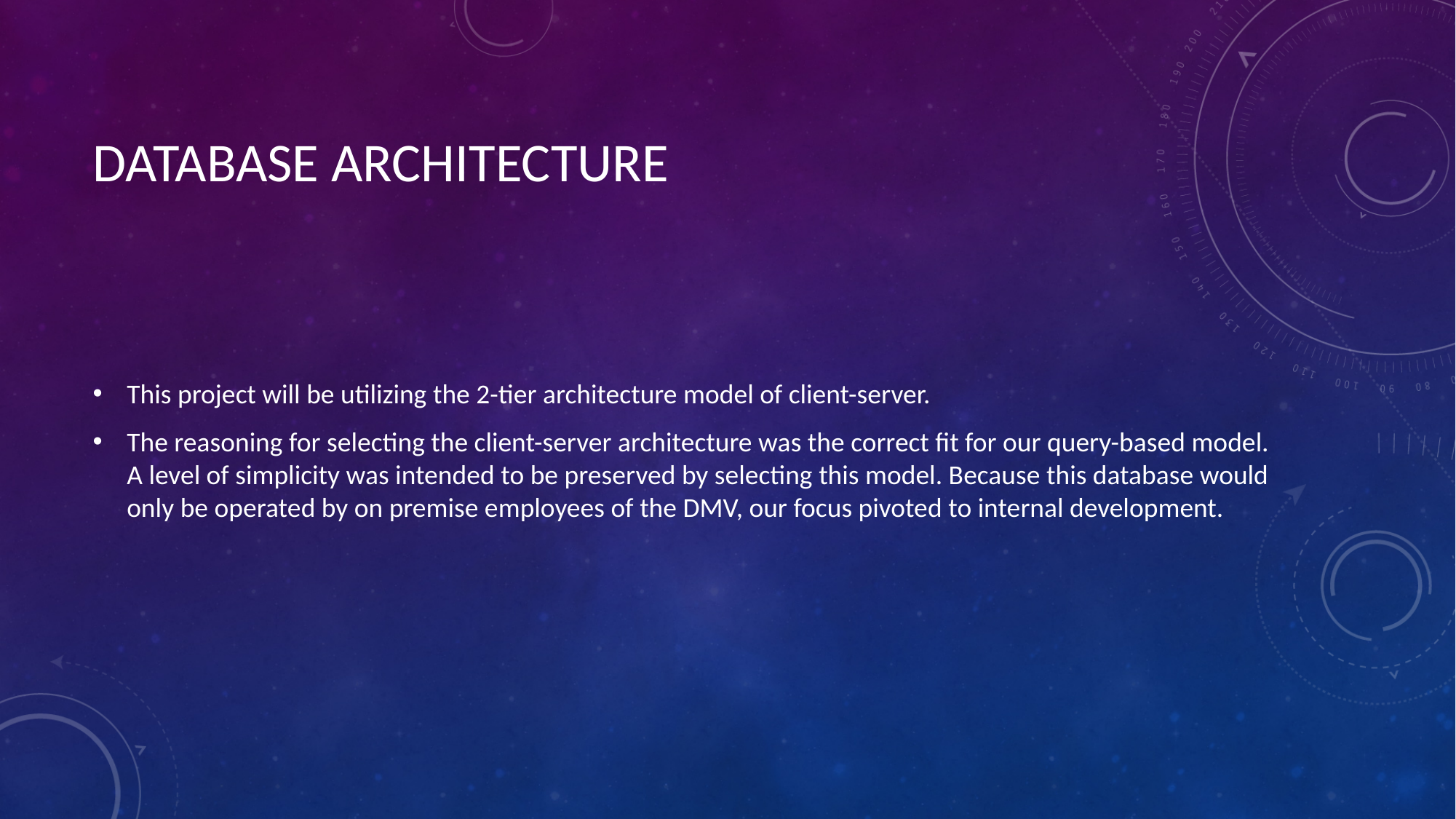

# Database architecture
This project will be utilizing the 2-tier architecture model of client-server.
The reasoning for selecting the client-server architecture was the correct fit for our query-based model. A level of simplicity was intended to be preserved by selecting this model. Because this database would only be operated by on premise employees of the DMV, our focus pivoted to internal development.